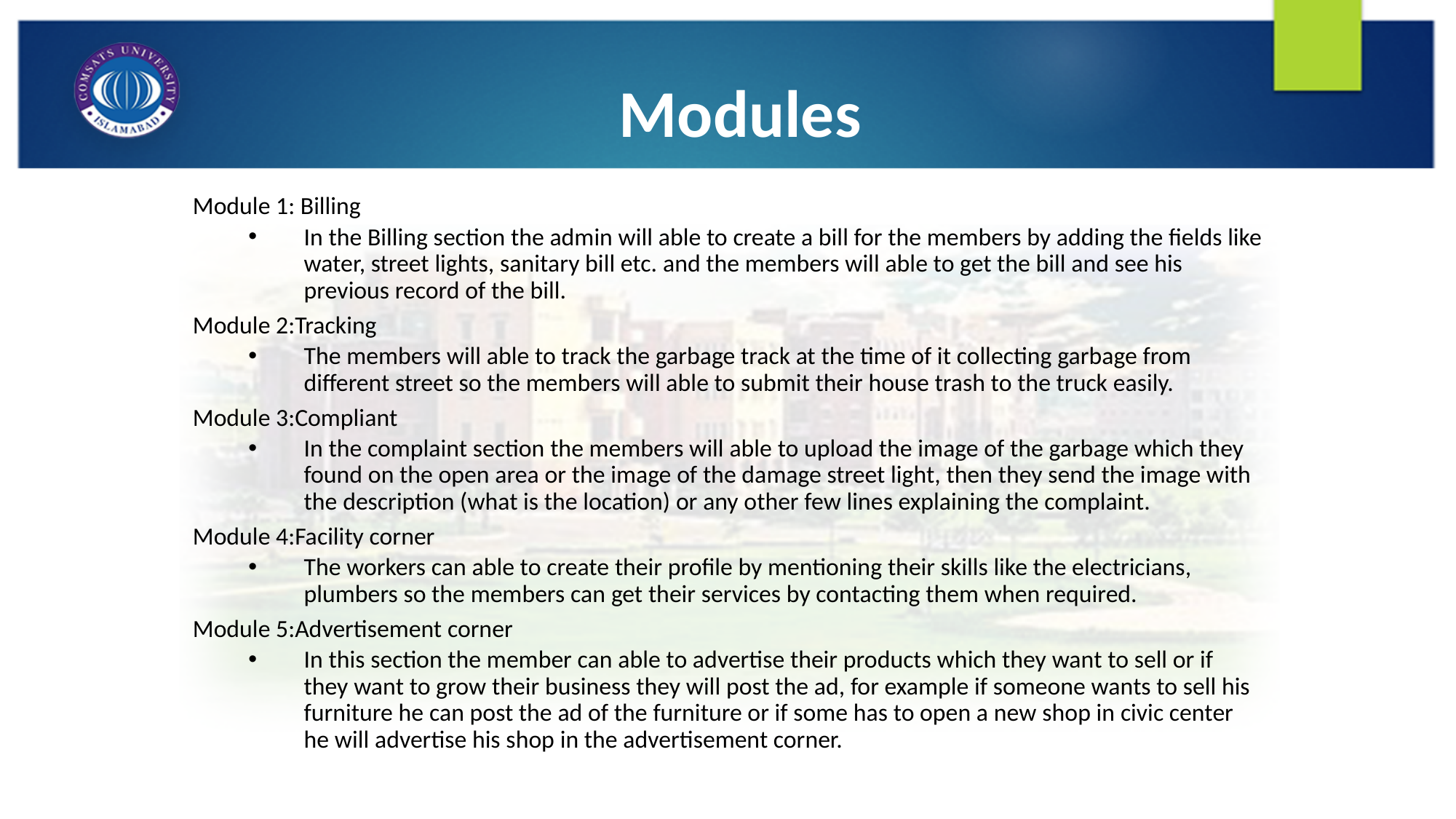

# Modules
Module 1: Billing
In the Billing section the admin will able to create a bill for the members by adding the fields like water, street lights, sanitary bill etc. and the members will able to get the bill and see his previous record of the bill.
Module 2:Tracking
The members will able to track the garbage track at the time of it collecting garbage from different street so the members will able to submit their house trash to the truck easily.
Module 3:Compliant
In the complaint section the members will able to upload the image of the garbage which they found on the open area or the image of the damage street light, then they send the image with the description (what is the location) or any other few lines explaining the complaint.
Module 4:Facility corner
The workers can able to create their profile by mentioning their skills like the electricians, plumbers so the members can get their services by contacting them when required.
Module 5:Advertisement corner
In this section the member can able to advertise their products which they want to sell or if they want to grow their business they will post the ad, for example if someone wants to sell his furniture he can post the ad of the furniture or if some has to open a new shop in civic center he will advertise his shop in the advertisement corner.